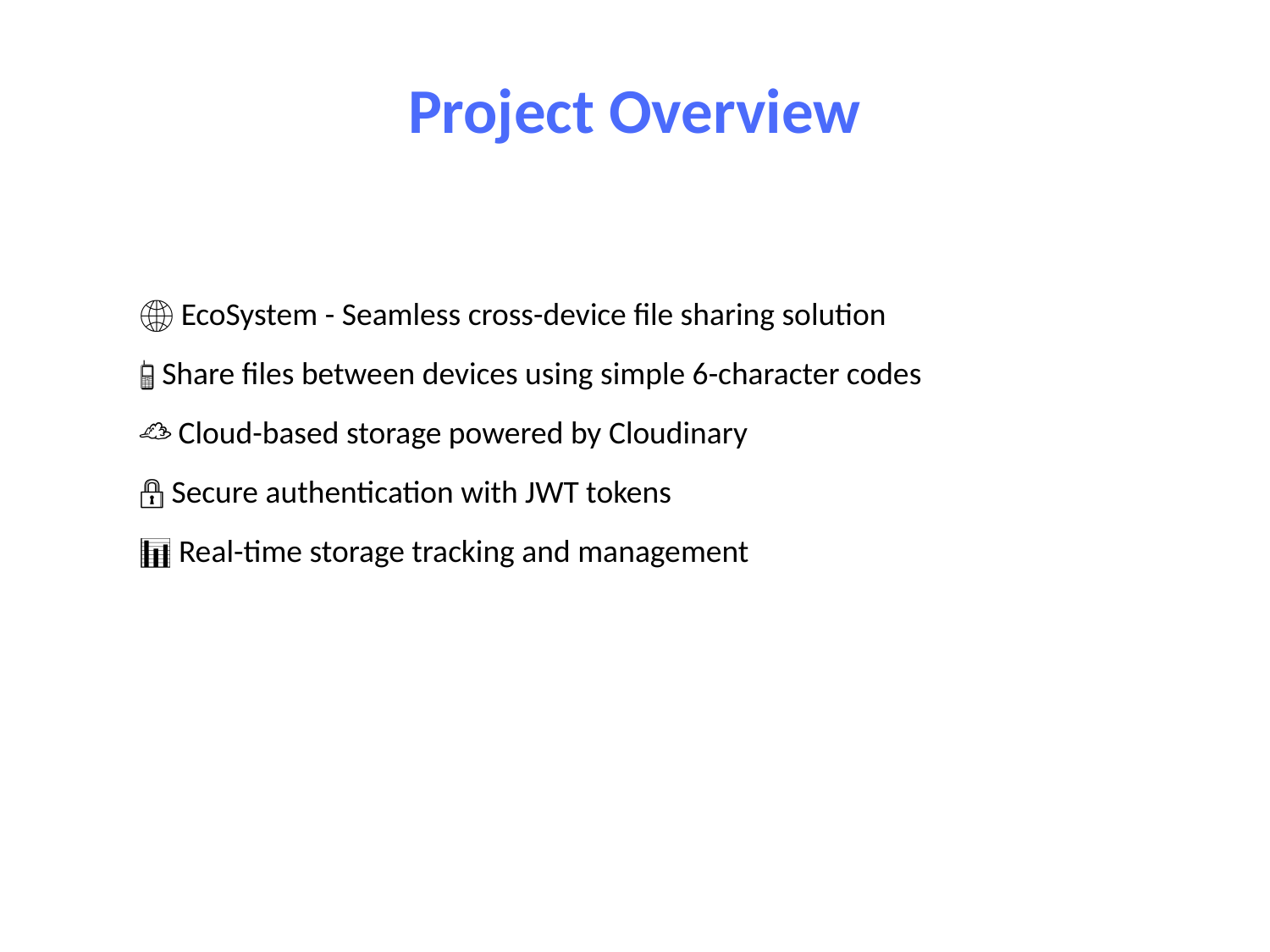

Project Overview

🌐 EcoSystem - Seamless cross-device file sharing solution
📱 Share files between devices using simple 6-character codes
☁️ Cloud-based storage powered by Cloudinary
🔒 Secure authentication with JWT tokens
📊 Real-time storage tracking and management